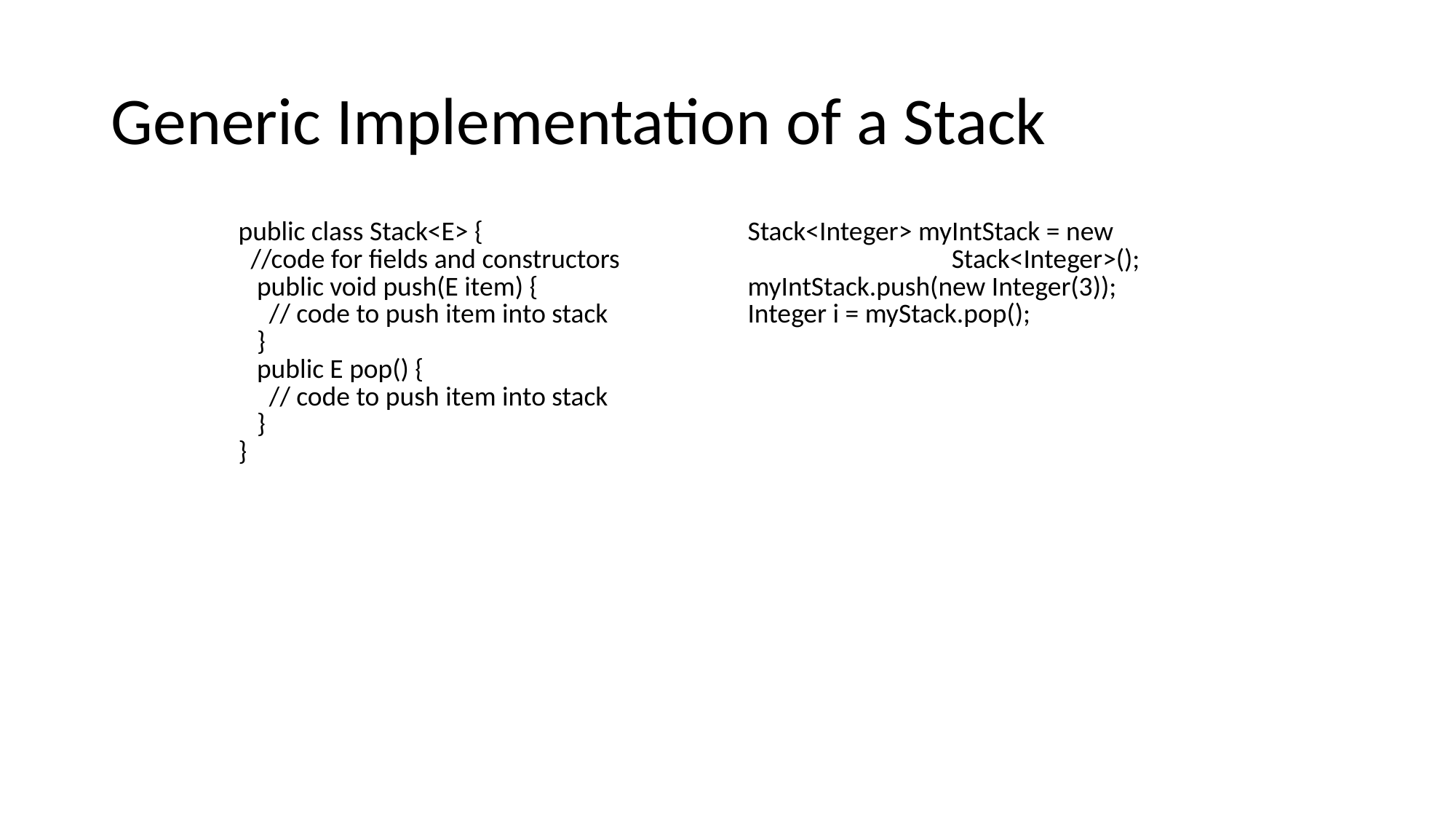

# Generic Implementation of a Stack
| public class Stack<E> { //code for fields and constructors public void push(E item) { // code to push item into stack } public E pop() { // code to push item into stack } } | Stack<Integer> myIntStack = new Stack<Integer>(); myIntStack.push(new Integer(3)); Integer i = myStack.pop(); |
| --- | --- |
|  |  |